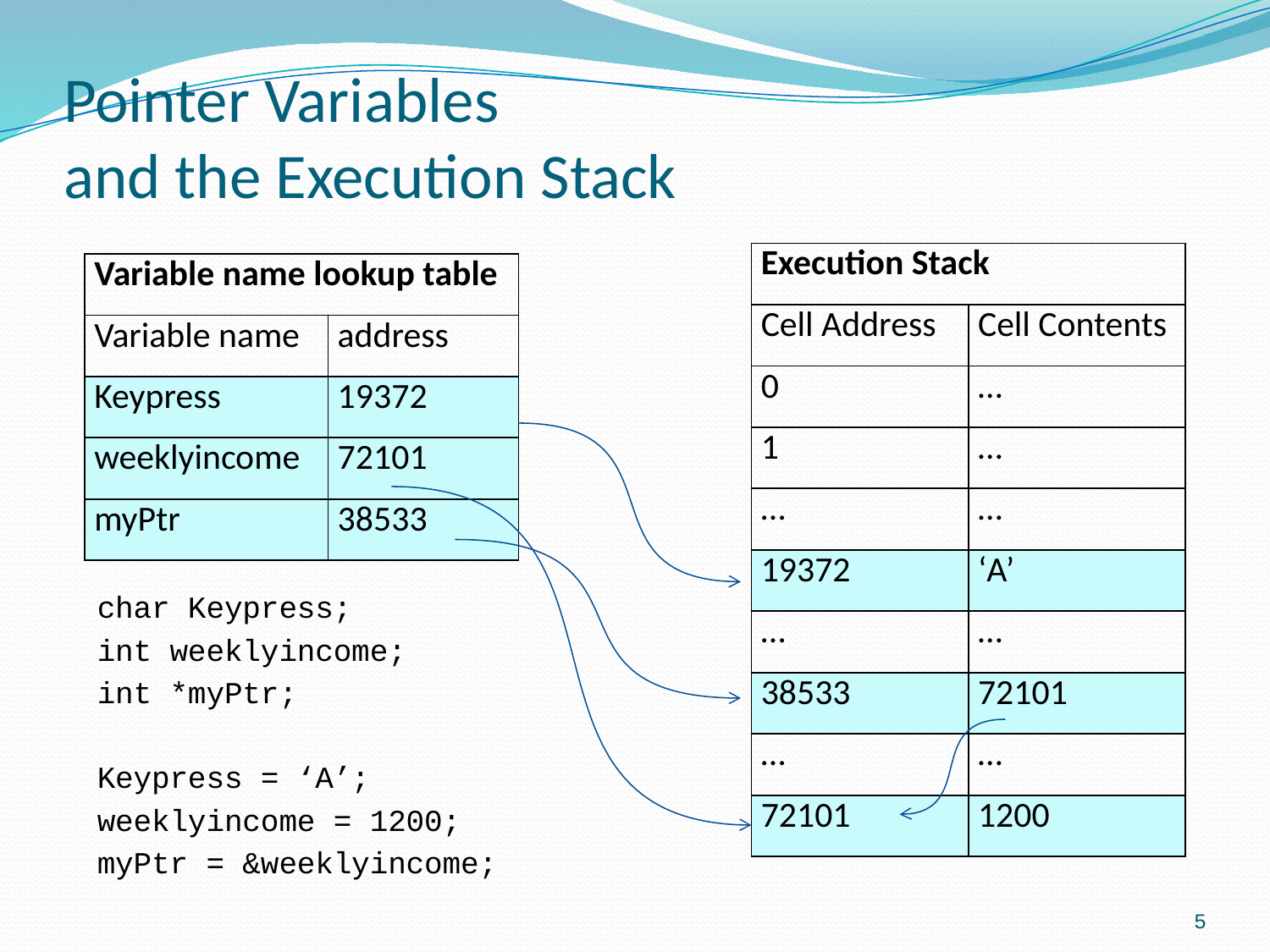

# Pointer Variables and the Execution Stack
| Execution Stack |  |
| --- | --- |
| Cell Address | Cell Contents |
| 0 | … |
| 1 | … |
| … | … |
| 19372 | ‘A’ |
| … | … |
| 38533 | 72101 |
| … | … |
| 72101 | 1200 |
| Variable name lookup table |  |
| --- | --- |
| Variable name | address |
| Keypress | 19372 |
| weeklyincome | 72101 |
| myPtr | 38533 |
char Keypress;
int weeklyincome;
int *myPtr;

Keypress = ‘A’;
weeklyincome = 1200;
myPtr = &weeklyincome;
5